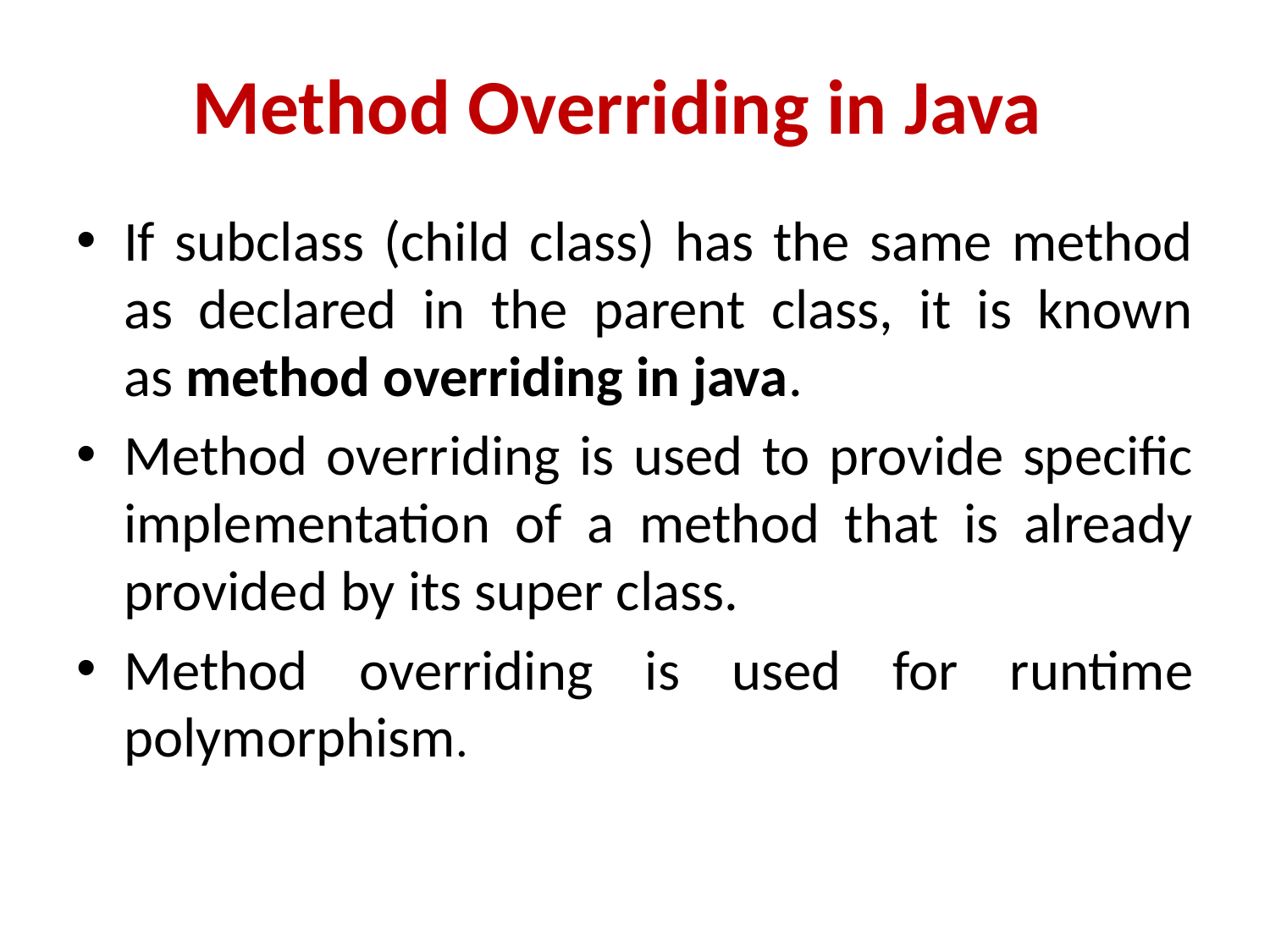

# Method Overriding in Java
If subclass (child class) has the same method as declared in the parent class, it is known as method overriding in java.
Method overriding is used to provide specific implementation of a method that is already provided by its super class.
Method overriding is used for runtime polymorphism.